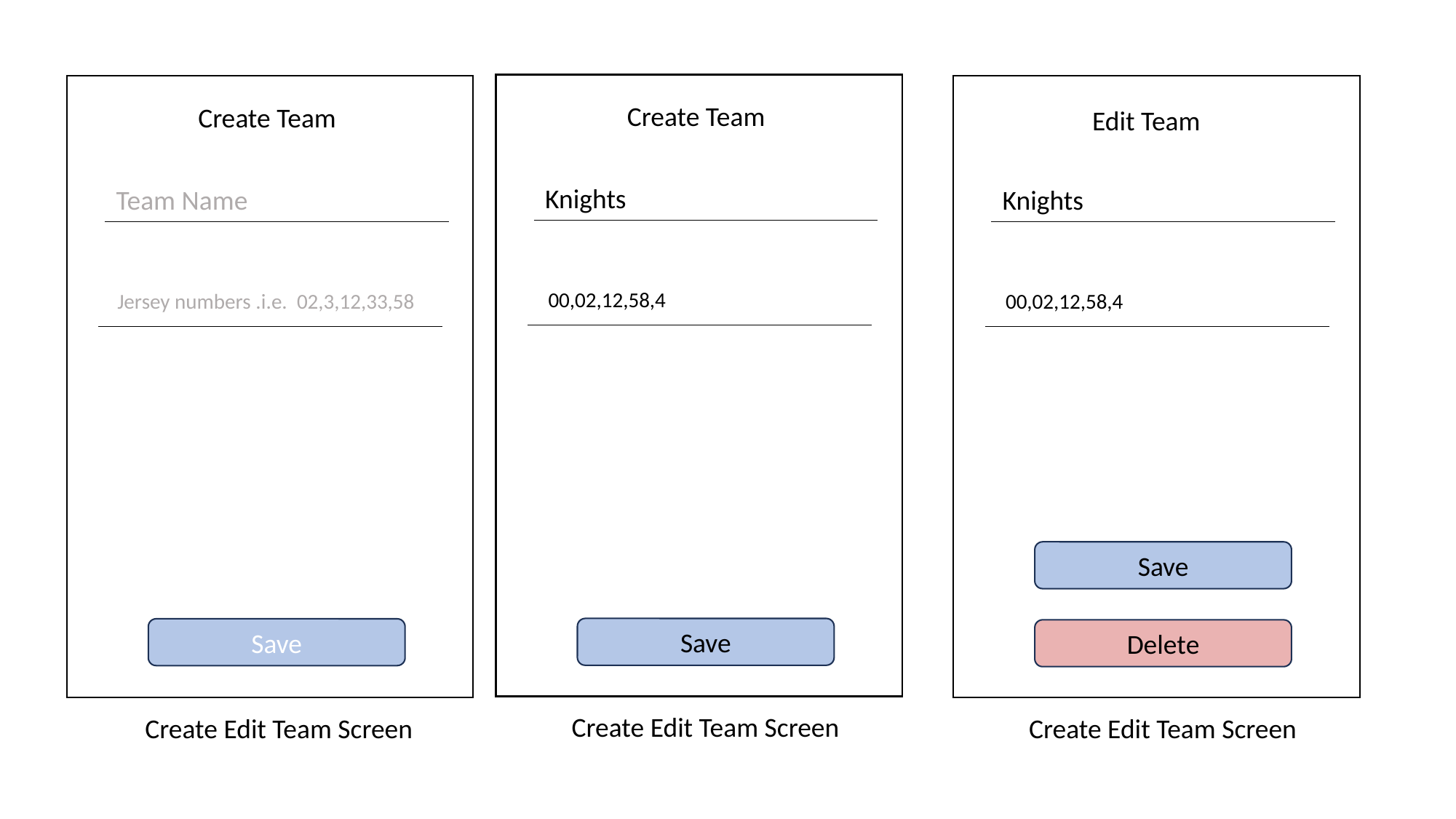

Create Team
Create Team
Edit Team
Knights
Team Name
Knights
00,02,12,58,4
Jersey numbers .i.e.  02,3,12,33,58
00,02,12,58,4
Save
Save
Save
Delete
Create Edit Team Screen
Create Edit Team Screen
Create Edit Team Screen